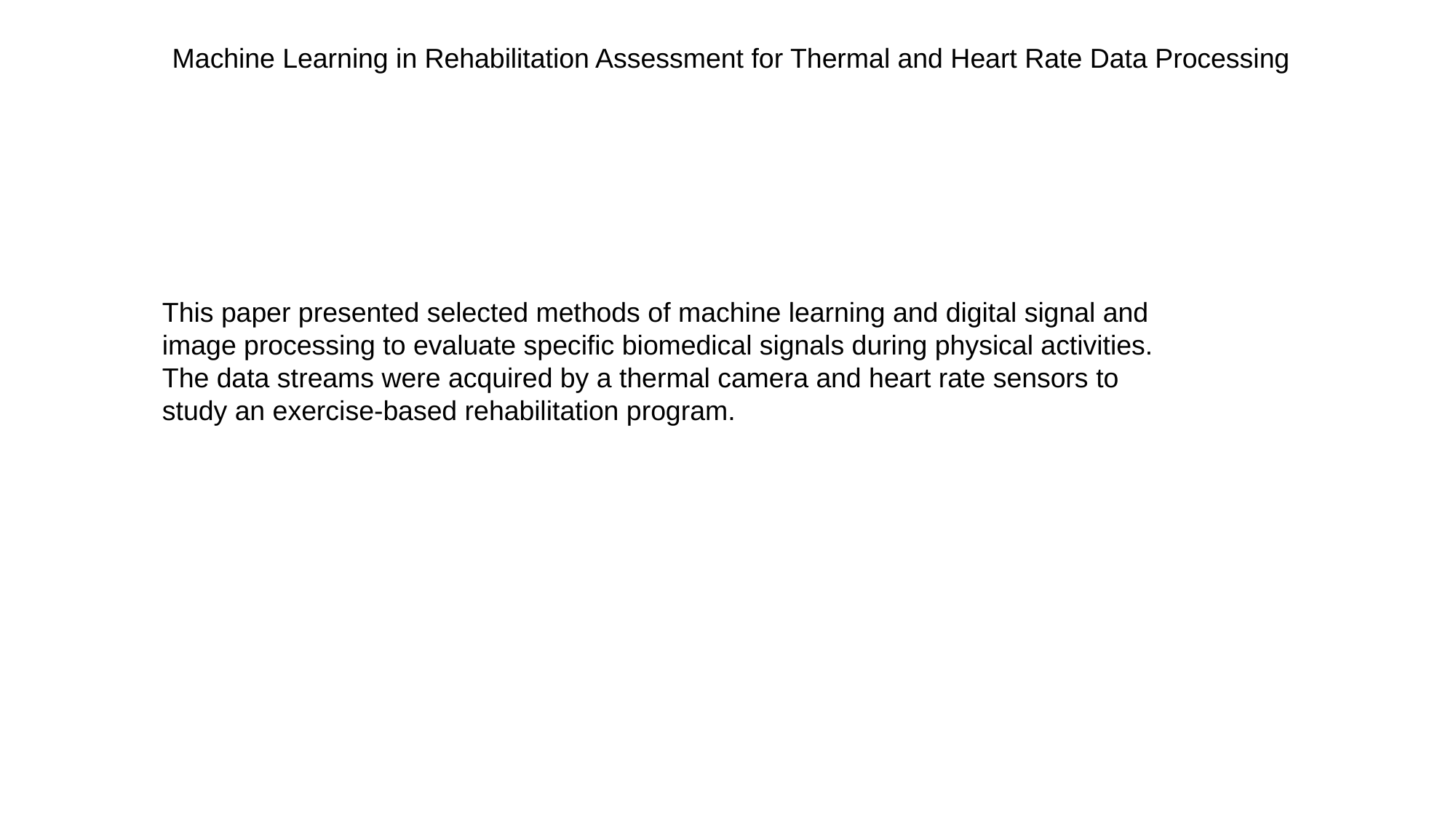

Machine Learning in Rehabilitation Assessment for Thermal and Heart Rate Data Processing
This paper presented selected methods of machine learning and digital signal and image processing to evaluate specific biomedical signals during physical activities. The data streams were acquired by a thermal camera and heart rate sensors to study an exercise-based rehabilitation program.